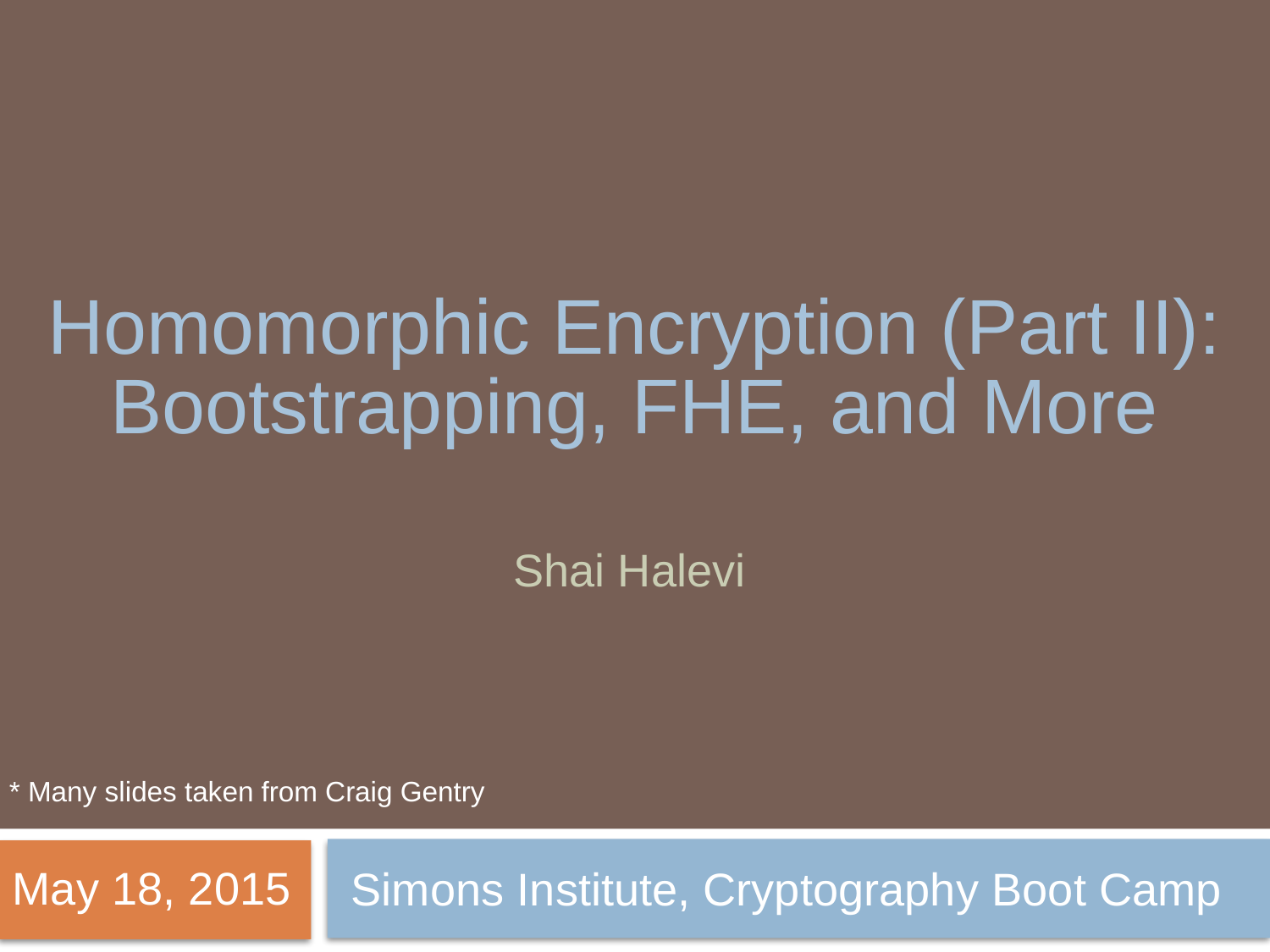

Homomorphic Encryption (Part II):
Bootstrapping, FHE, and More
Shai Halevi
* Many slides taken from Craig Gentry
May 18, 2015
Simons Institute, Cryptography Boot Camp